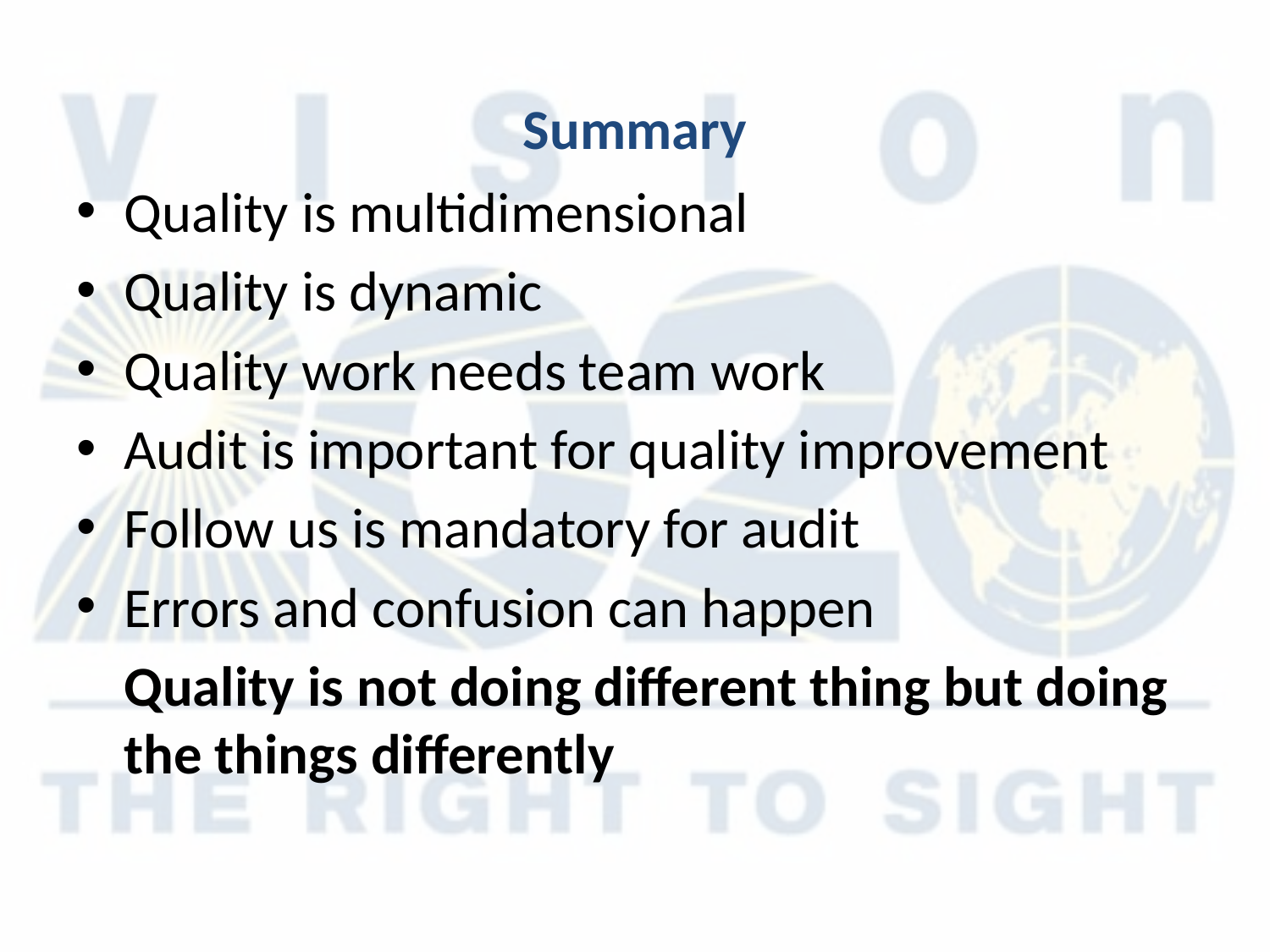

# Summary
Quality is multidimensional
Quality is dynamic
Quality work needs team work
Audit is important for quality improvement
Follow us is mandatory for audit
Errors and confusion can happen
	Quality is not doing different thing but doing the things differently